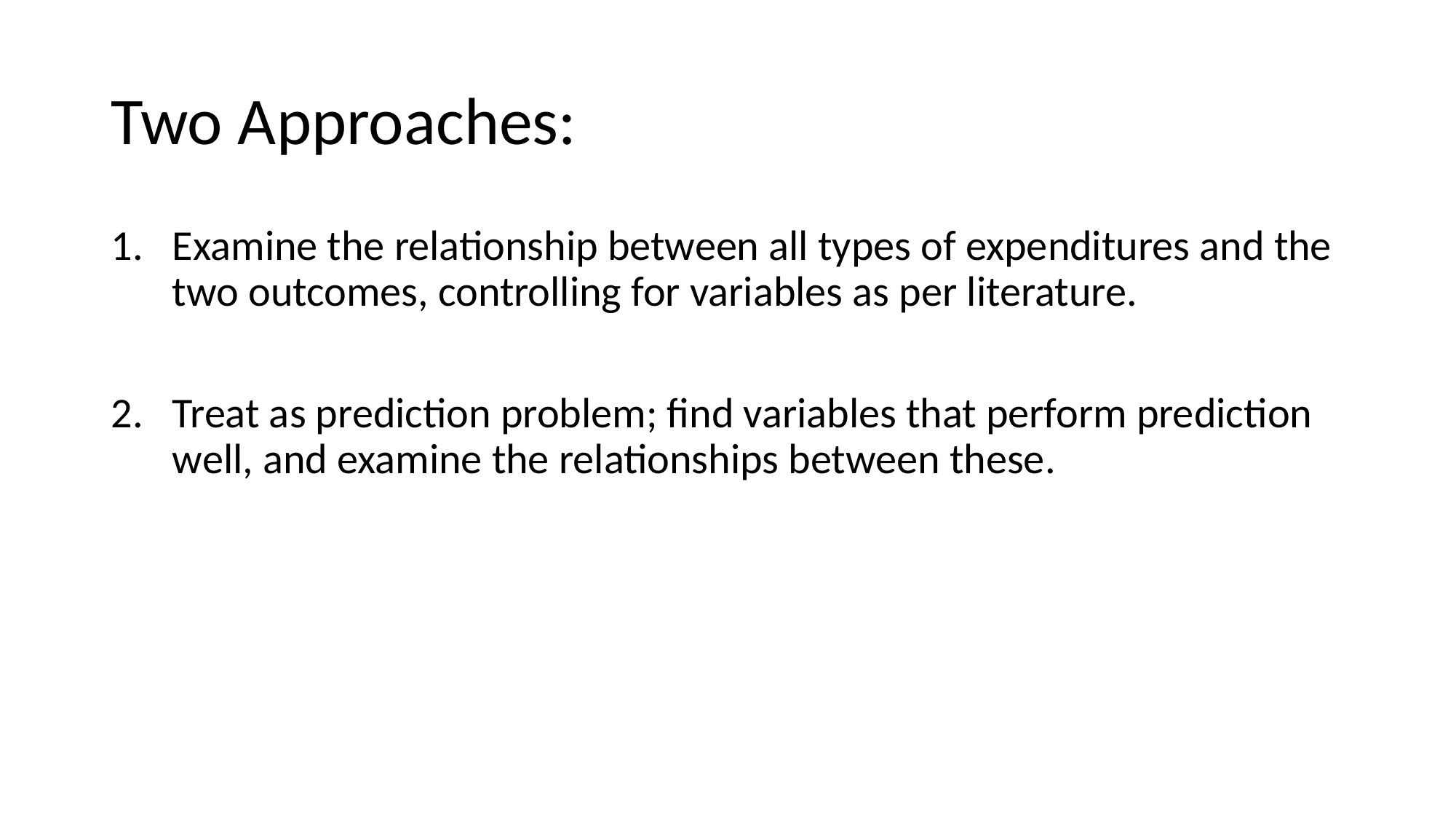

# Two Approaches:
Examine the relationship between all types of expenditures and the two outcomes, controlling for variables as per literature.

Treat as prediction problem; find variables that perform prediction well, and examine the relationships between these.